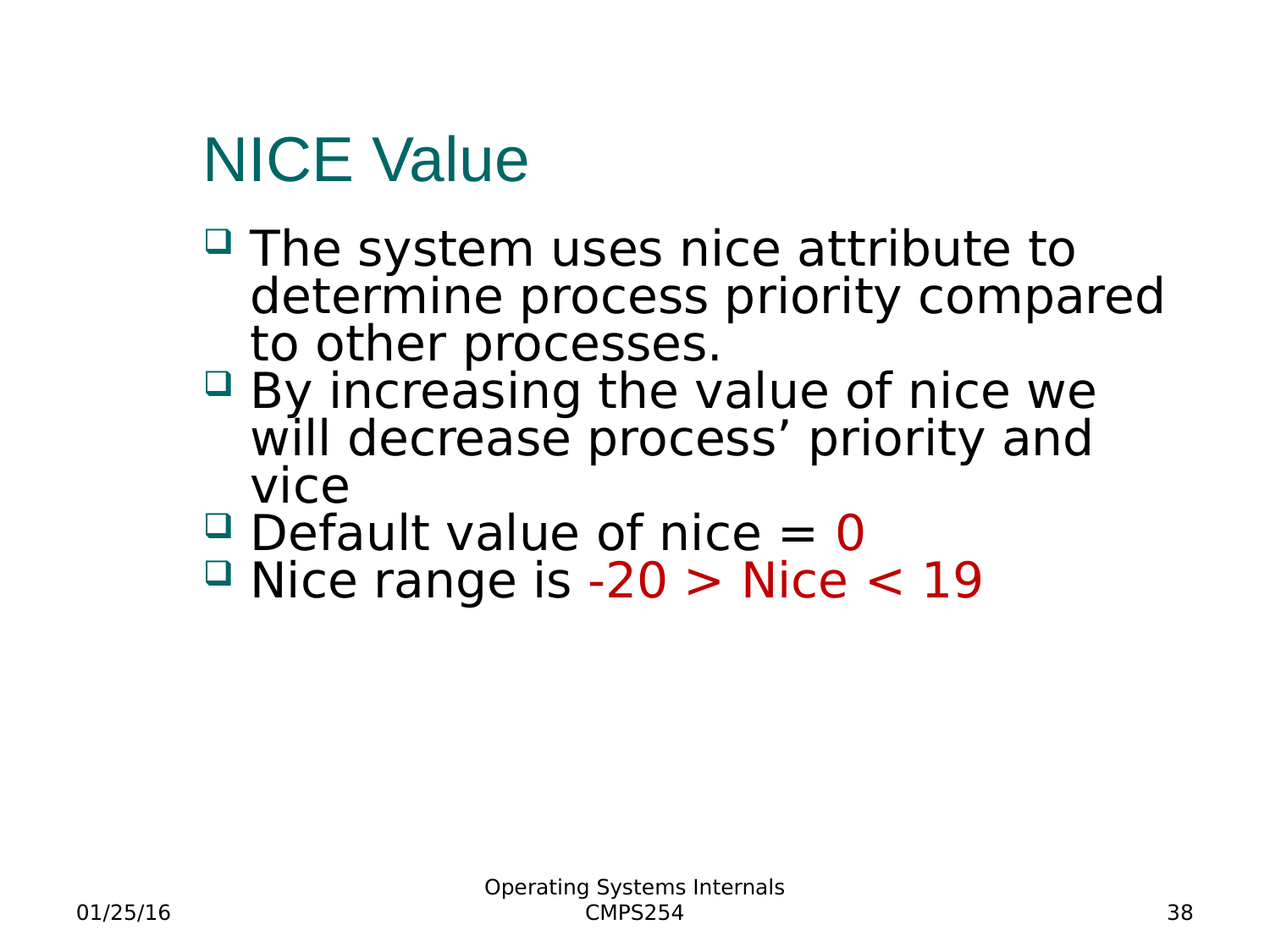

NICE Value
The system uses nice attribute to determine process priority compared to other processes.
By increasing the value of nice we will decrease process’ priority and vice
Default value of nice = 0
Nice range is -20 > Nice < 19

01/25/16
Operating Systems Internals CMPS254
38